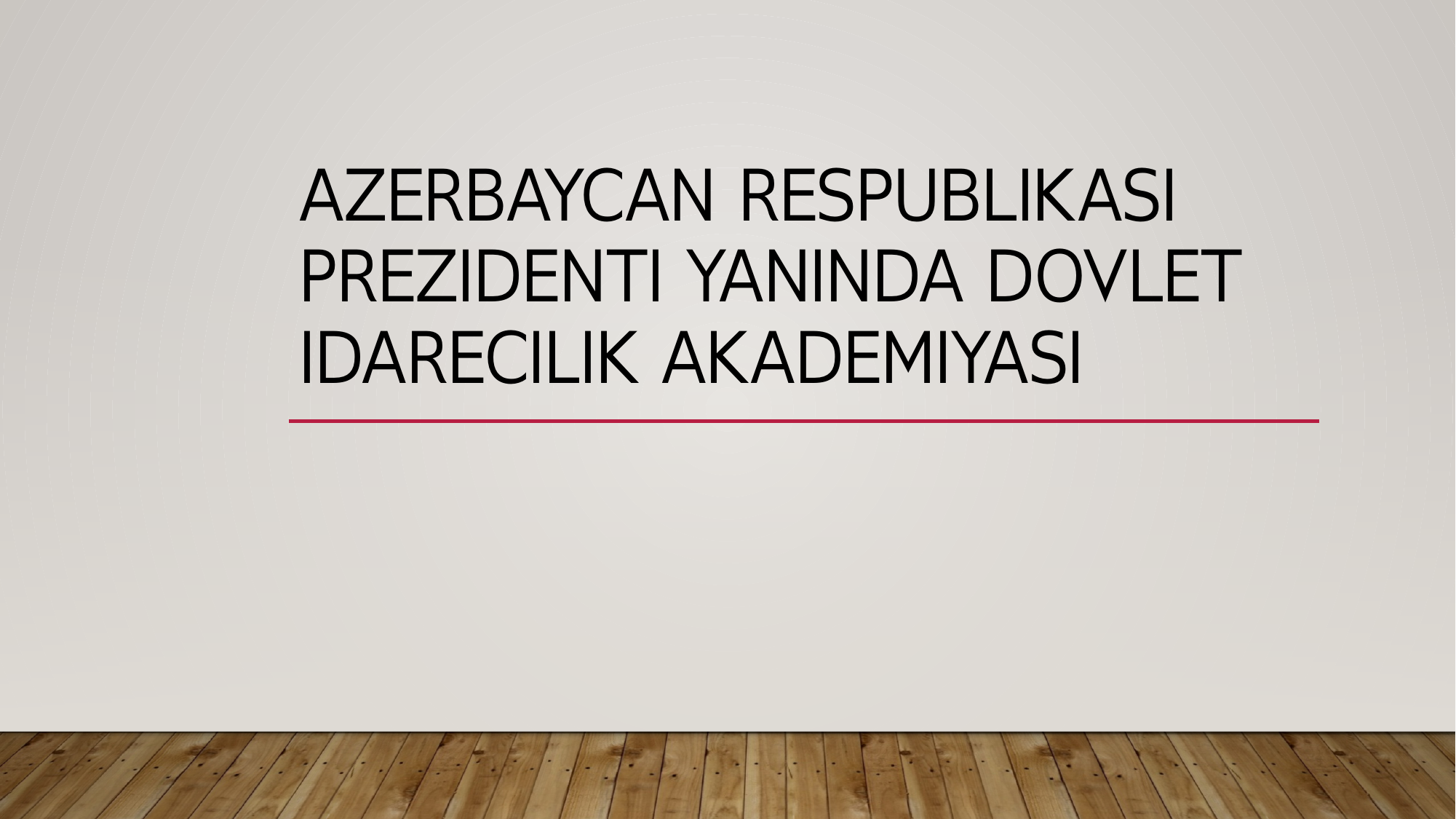

# Azerbaycan respublikasi prezidenti yaninda dovlet idarecilik akademiyasi